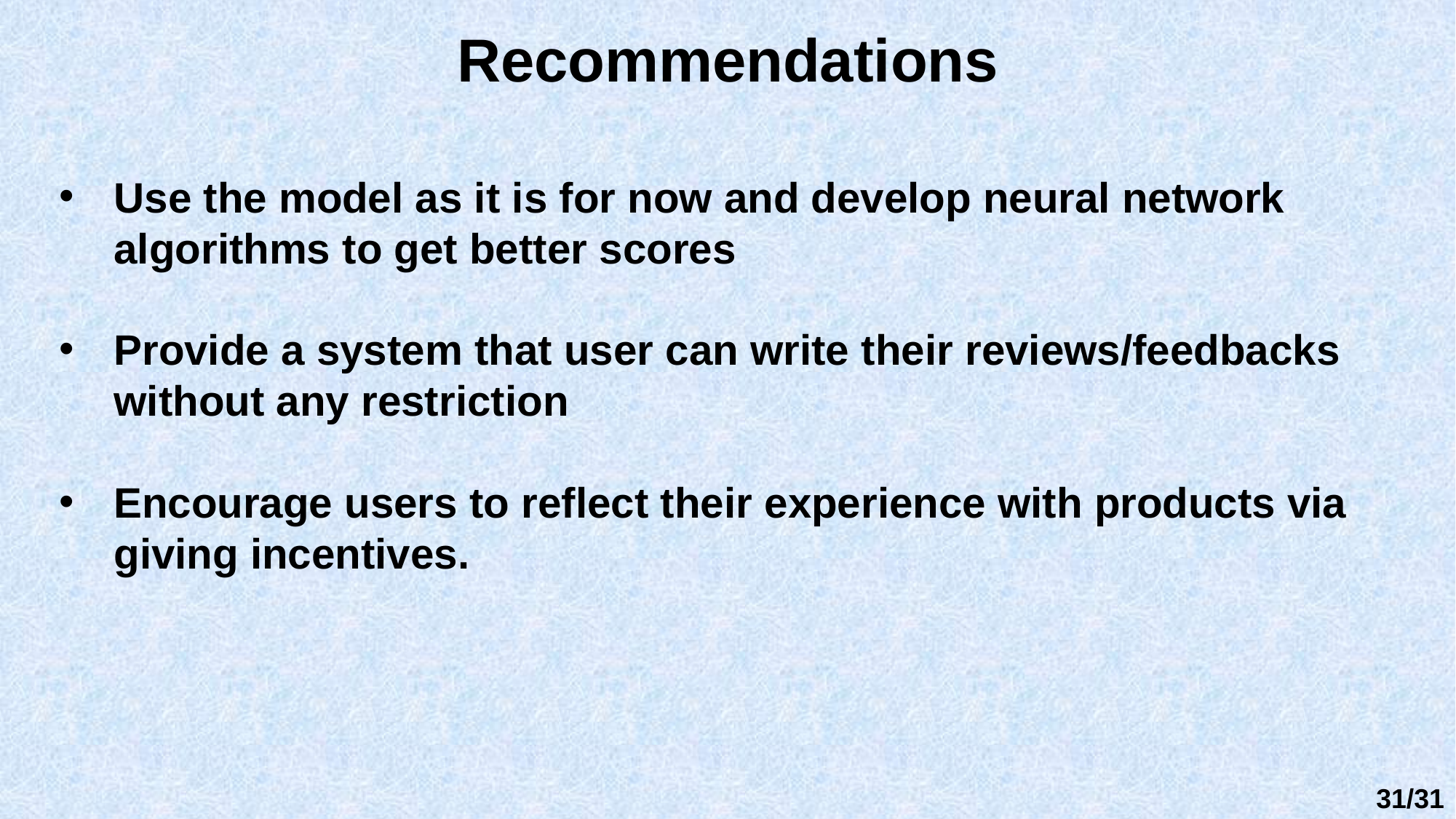

Recommendations
Use the model as it is for now and develop neural network algorithms to get better scores

Provide a system that user can write their reviews/feedbacks without any restriction

Encourage users to reflect their experience with products via giving incentives.
31/31